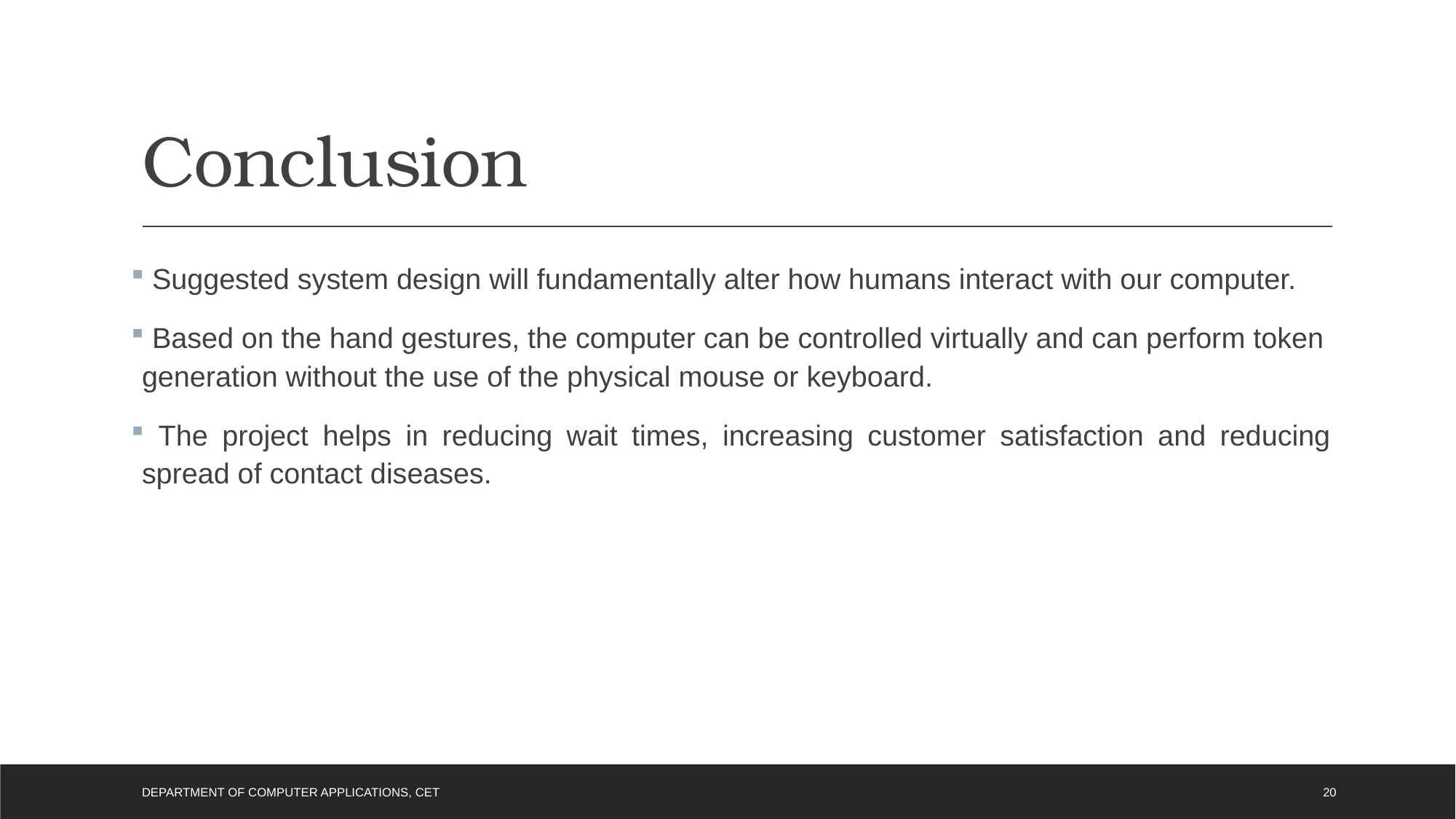

# Conclusion
 Suggested system design will fundamentally alter how humans interact with our computer.
 Based on the hand gestures, the computer can be controlled virtually and can perform token generation without the use of the physical mouse or keyboard.
 The project helps in reducing wait times, increasing customer satisfaction and reducing spread of contact diseases.

DEPARTMENT OF COMPUTER APPLICATIONS, CET
20